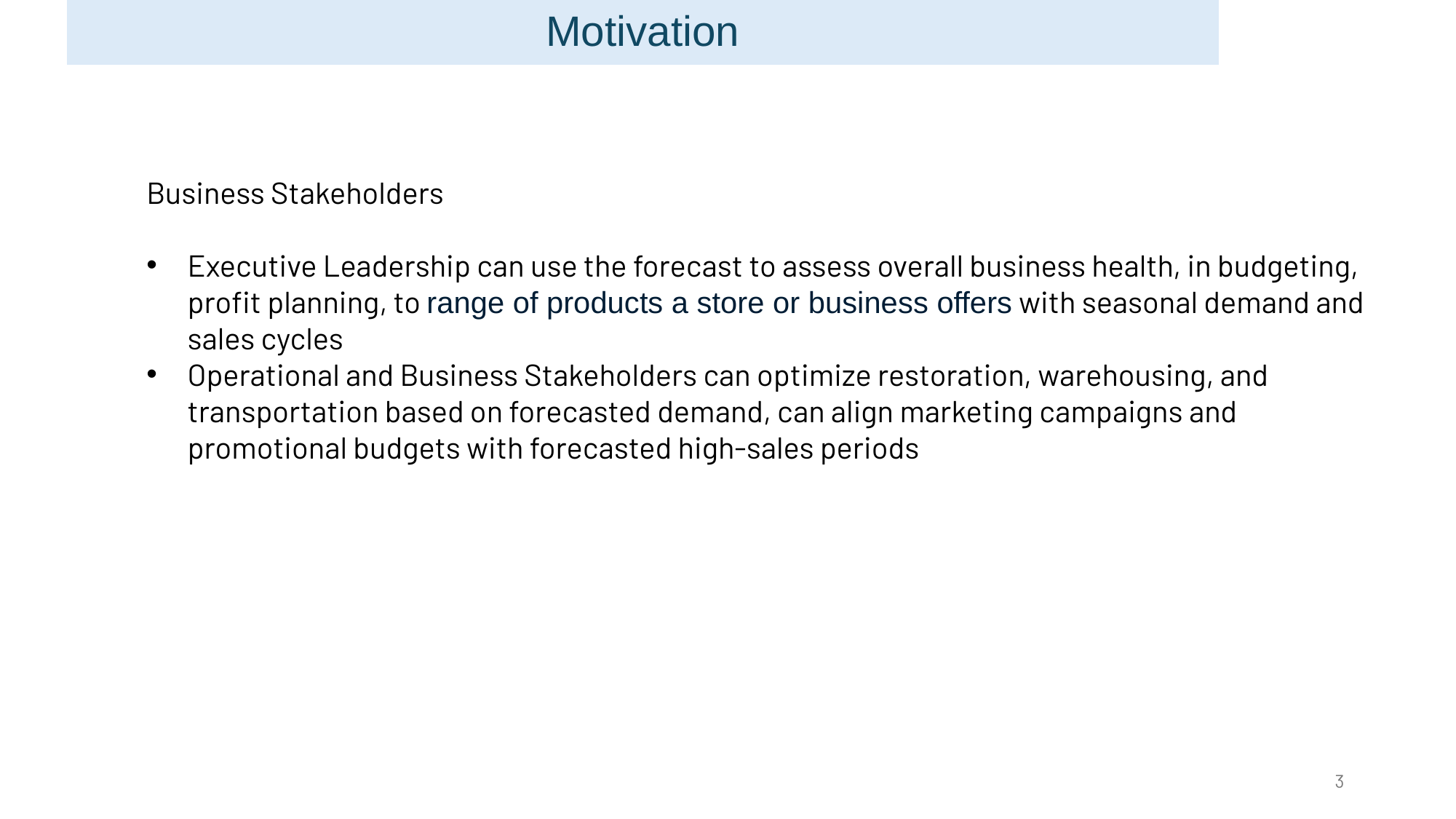

# Motivation
Business Stakeholders

Executive Leadership can use the forecast to assess overall business health, in budgeting, profit planning, to range of products a store or business offers with seasonal demand and sales cycles
Operational and Business Stakeholders can optimize restoration, warehousing, and transportation based on forecasted demand, can align marketing campaigns and promotional budgets with forecasted high-sales periods

3